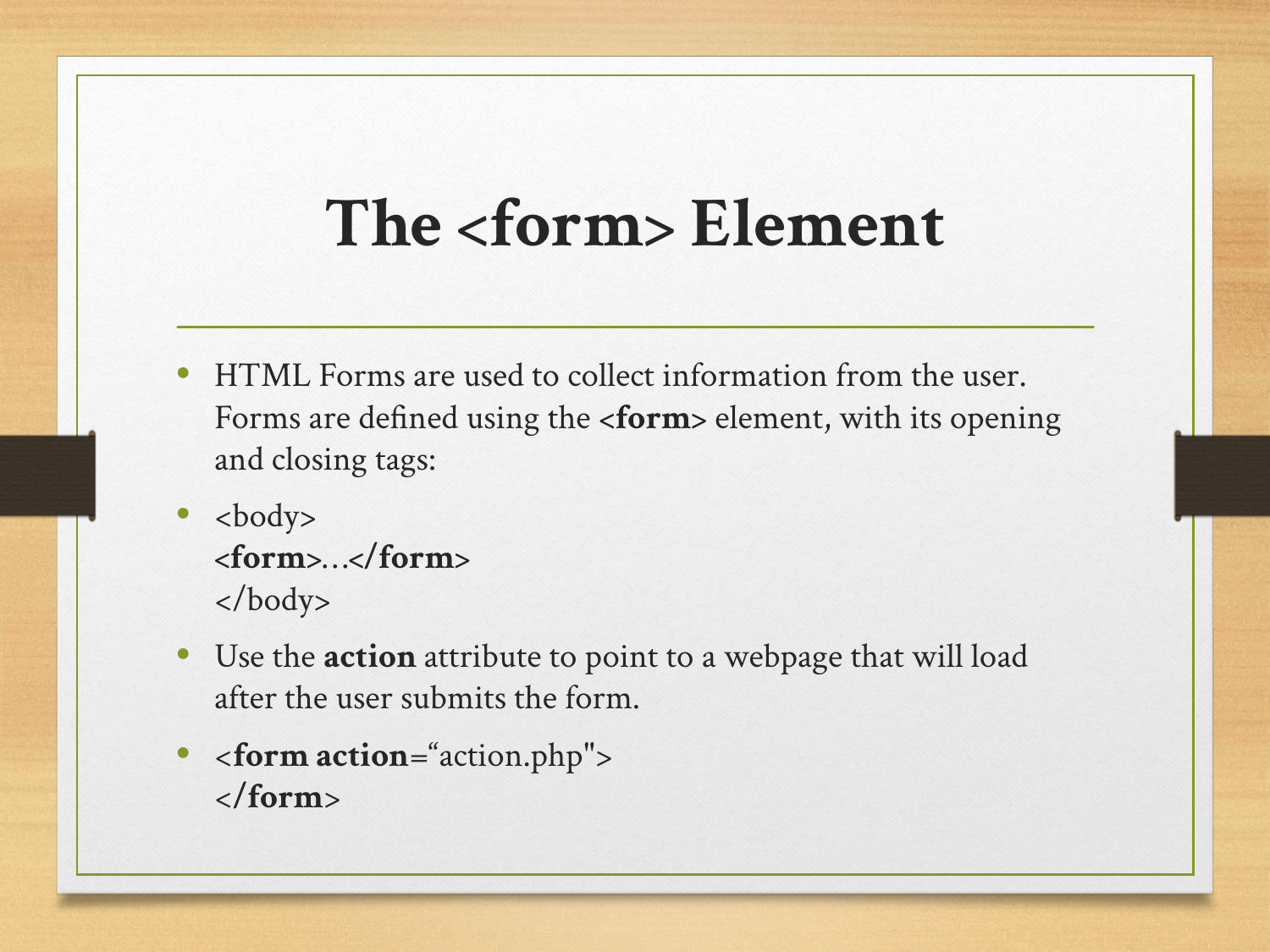

# The <form> Element
HTML Forms are used to collect information from the user.
Forms are defined using the <form> element, with its opening and closing tags:
<body>
<form>…</form>
</body>
Use the action attribute to point to a webpage that will load after the user submits the form.
<form action=“action.php">
</form>